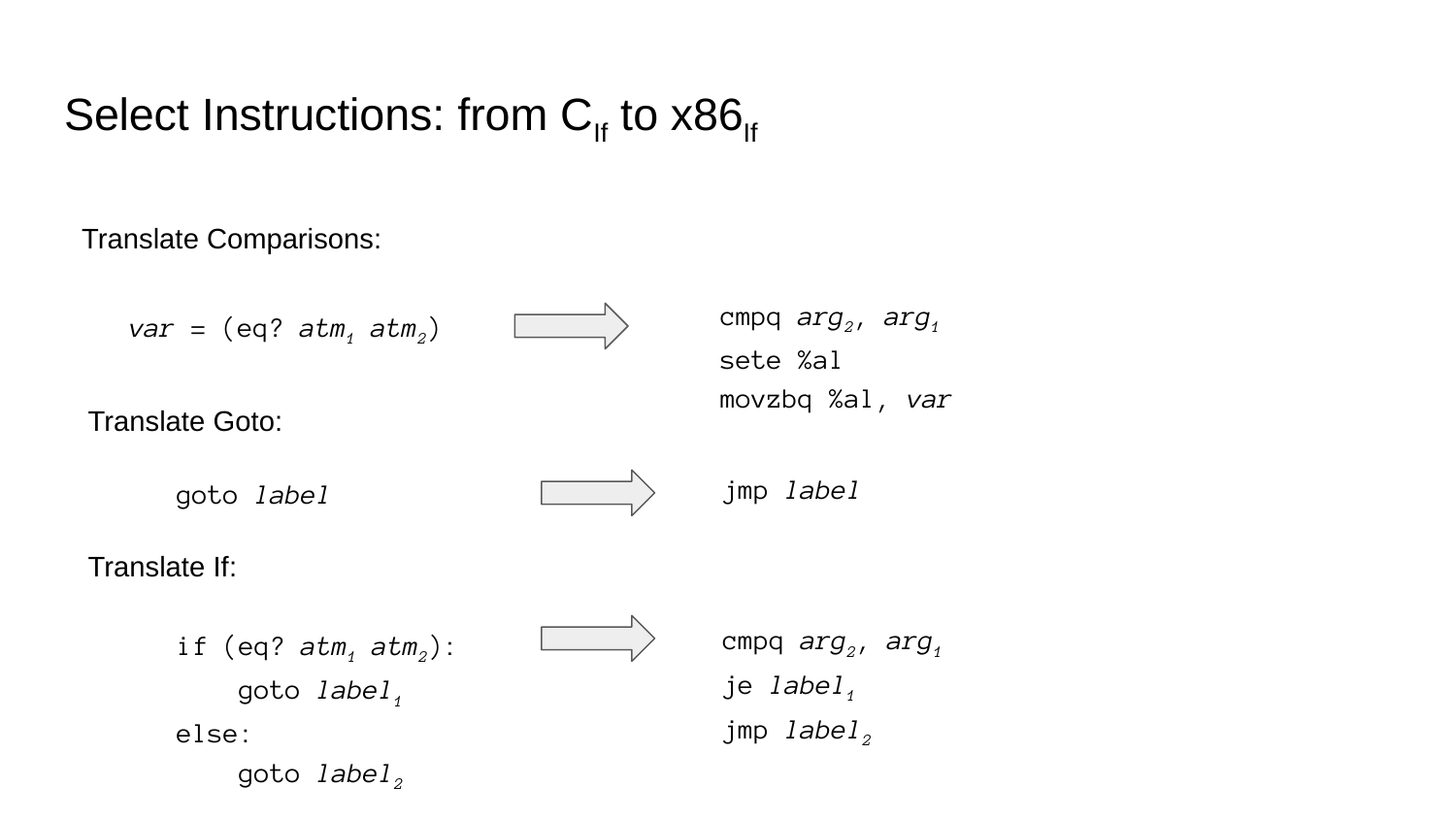

# Select Instructions: from CIf to x86If

Translate Comparisons:
cmpq arg2, arg1
sete %al
movzbq %al, var
var = (eq? atm1 atm2)

Translate Goto:
jmp label
goto label

Translate If:
cmpq arg2, arg1
je label1
jmp label2
if (eq? atm1 atm2):
    goto label1
else:
    goto label2